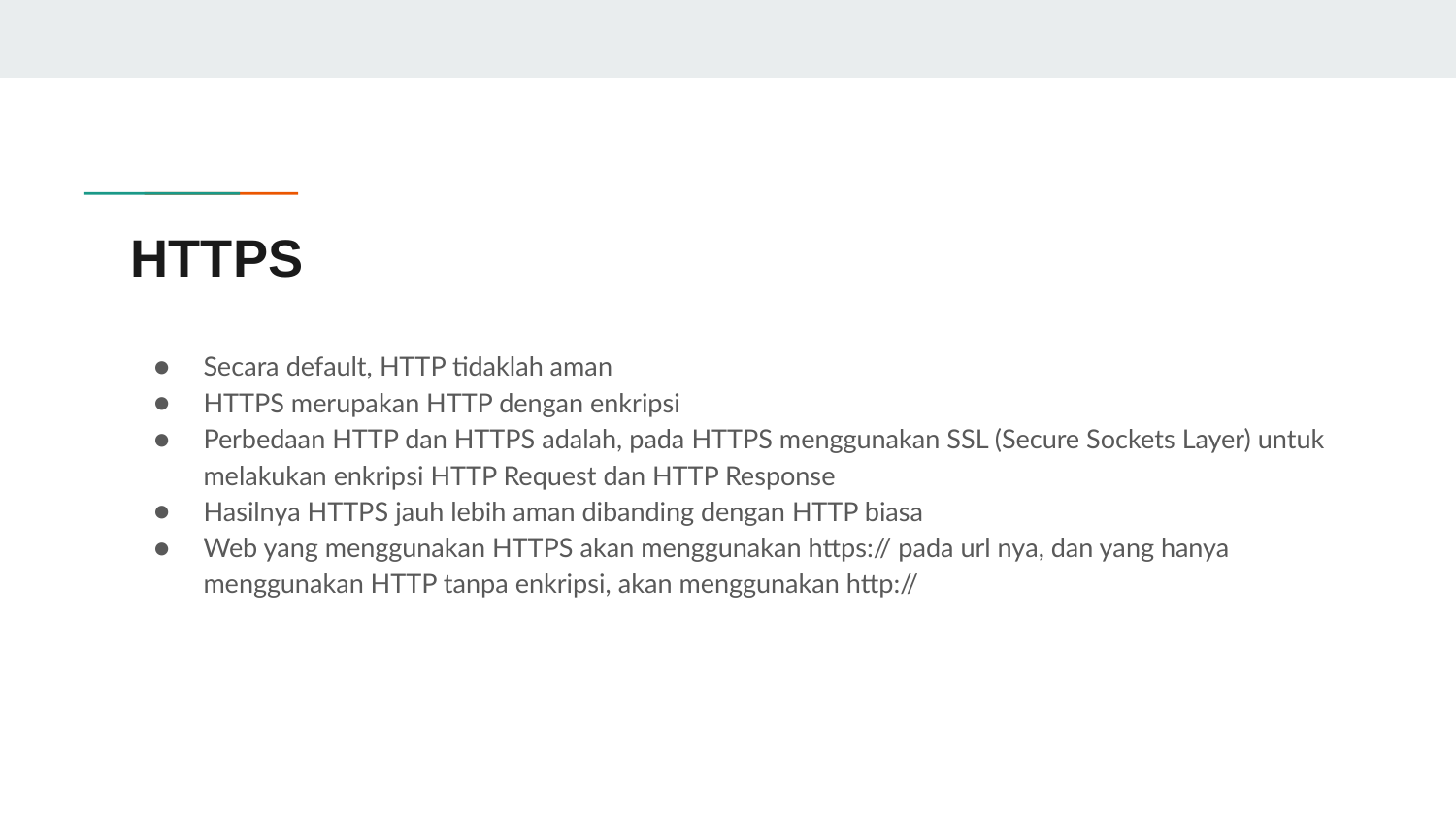

# HTTPS
Secara default, HTTP tidaklah aman
HTTPS merupakan HTTP dengan enkripsi
Perbedaan HTTP dan HTTPS adalah, pada HTTPS menggunakan SSL (Secure Sockets Layer) untuk melakukan enkripsi HTTP Request dan HTTP Response
Hasilnya HTTPS jauh lebih aman dibanding dengan HTTP biasa
Web yang menggunakan HTTPS akan menggunakan https:// pada url nya, dan yang hanya menggunakan HTTP tanpa enkripsi, akan menggunakan http://